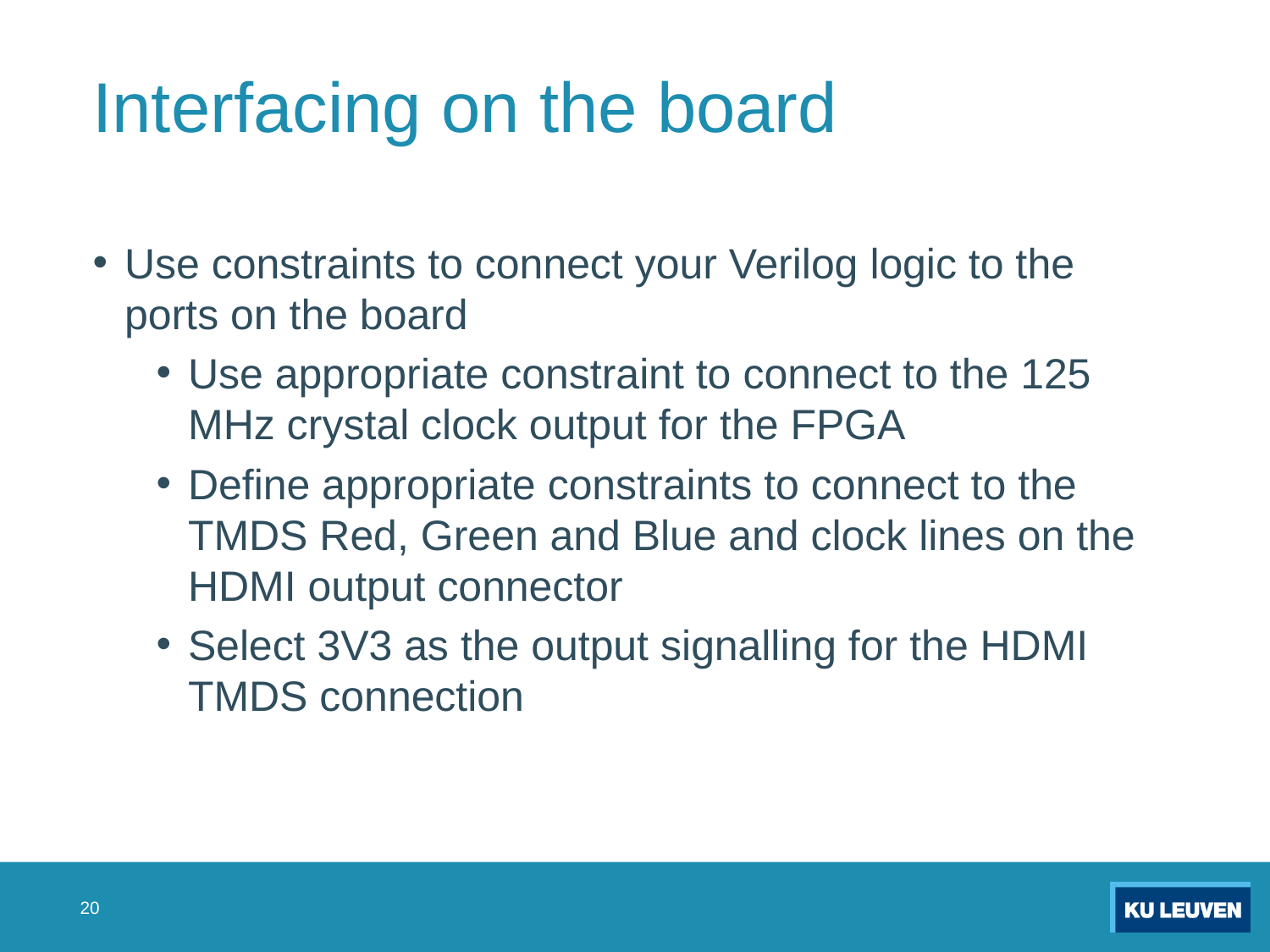

# Interfacing on the board
Use constraints to connect your Verilog logic to the ports on the board
Use appropriate constraint to connect to the 125 MHz crystal clock output for the FPGA
Define appropriate constraints to connect to the TMDS Red, Green and Blue and clock lines on the HDMI output connector
Select 3V3 as the output signalling for the HDMI TMDS connection

20